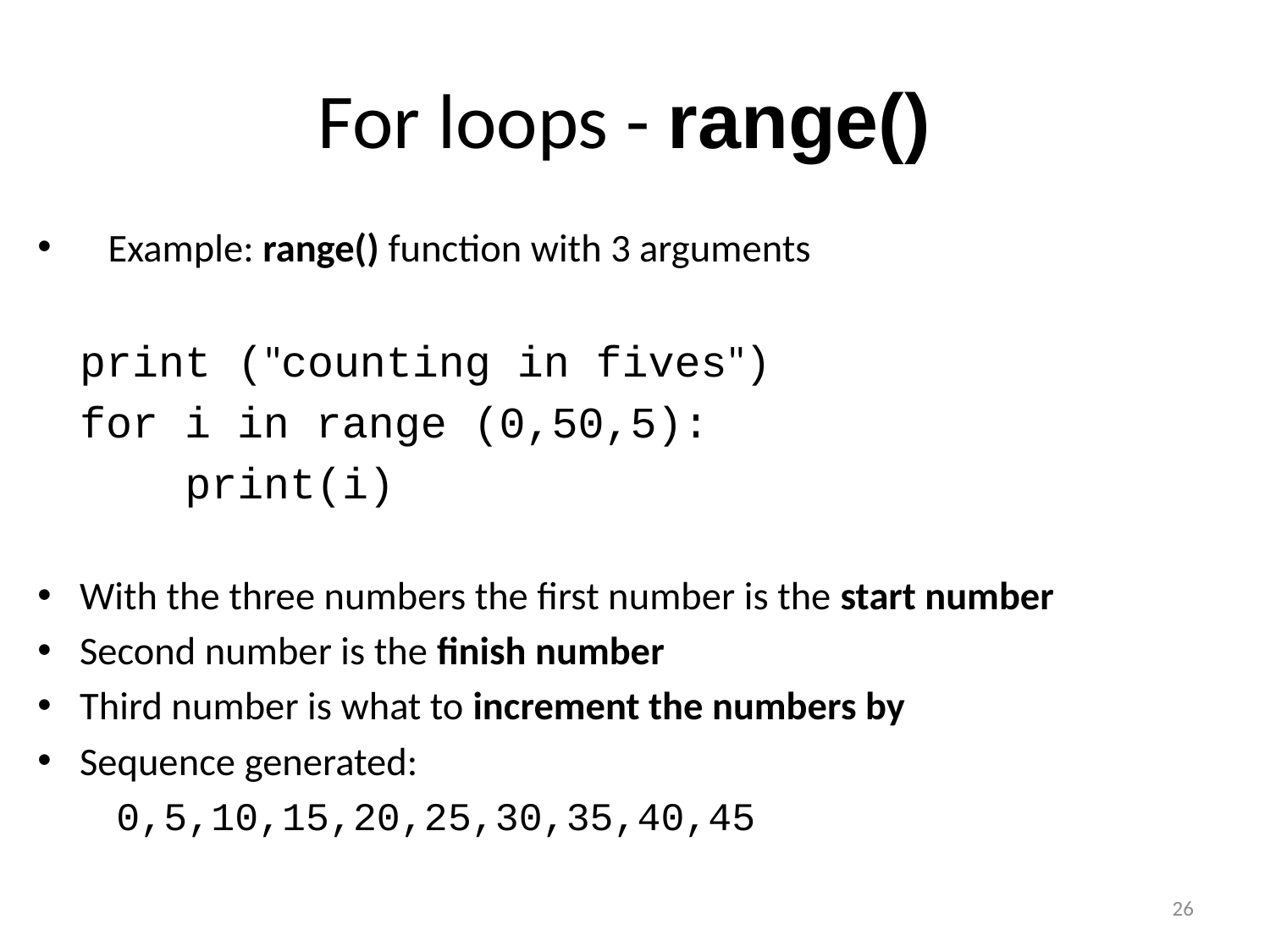

# For loops - range()
Example: range() function with 3 arguments

		print ("counting in fives")
		for i in range (0,50,5):
		    print(i)

With the three numbers the first number is the start number
Second number is the finish number
Third number is what to increment the numbers by
Sequence generated:
	0,5,10,15,20,25,30,35,40,45

26